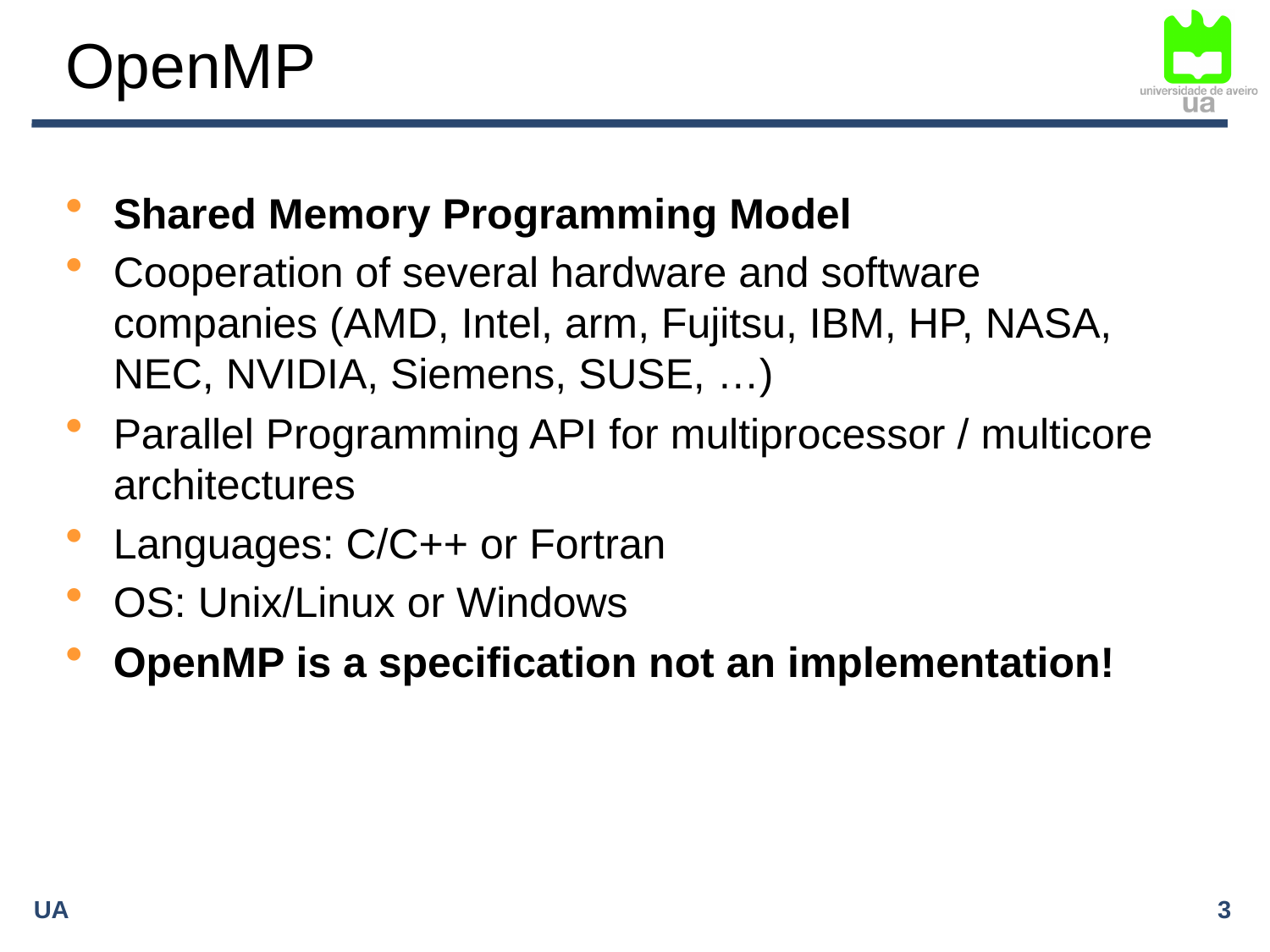

# OpenMP
Shared Memory Programming Model
Cooperation of several hardware and software companies (AMD, Intel, arm, Fujitsu, IBM, HP, NASA, NEC, NVIDIA, Siemens, SUSE, …)
Parallel Programming API for multiprocessor / multicore architectures
Languages: C/C++ or Fortran
OS: Unix/Linux or Windows
OpenMP is a specification not an implementation!